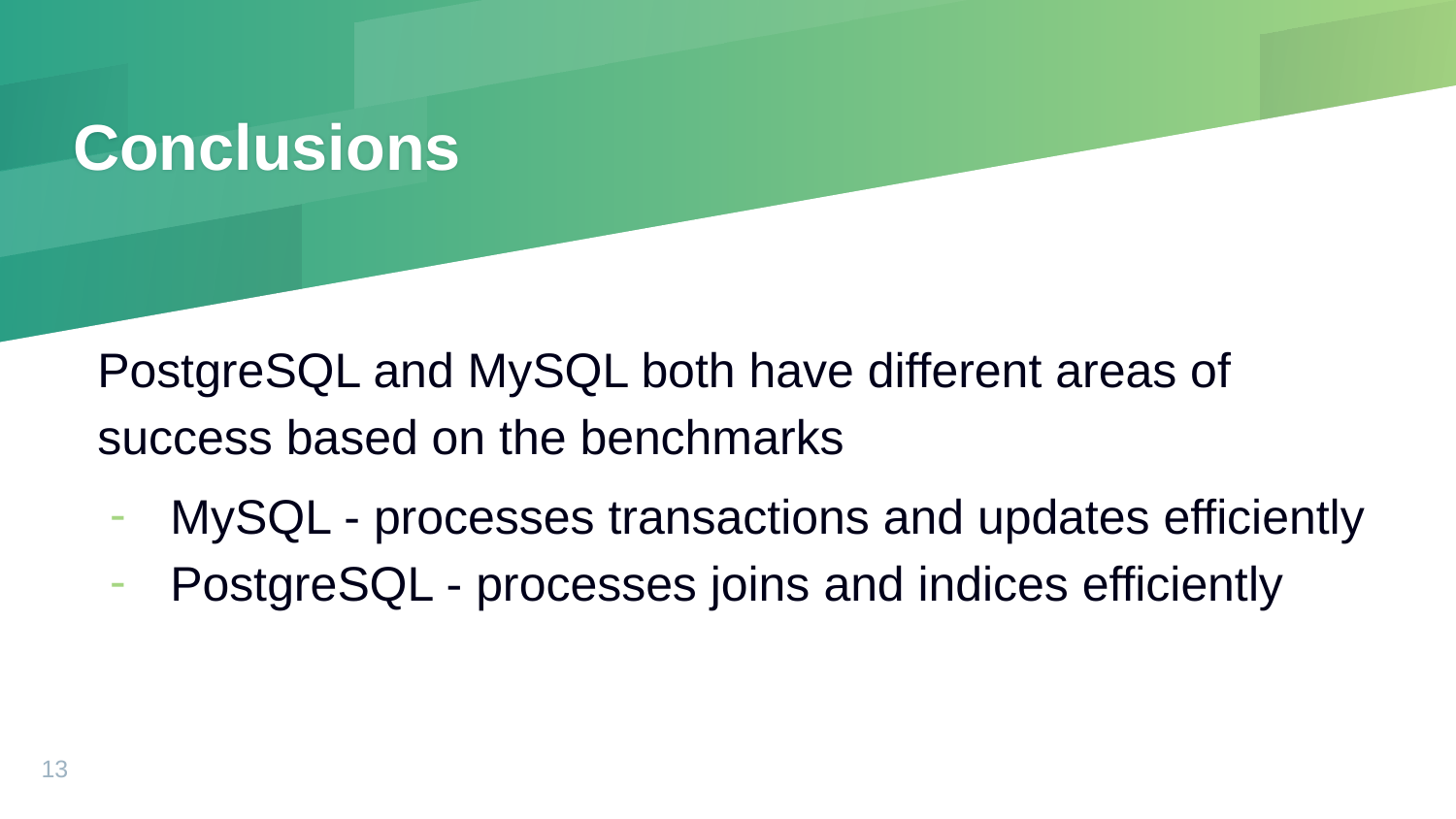

# Conclusions
PostgreSQL and MySQL both have different areas of success based on the benchmarks
MySQL - processes transactions and updates efficiently
PostgreSQL - processes joins and indices efficiently

13